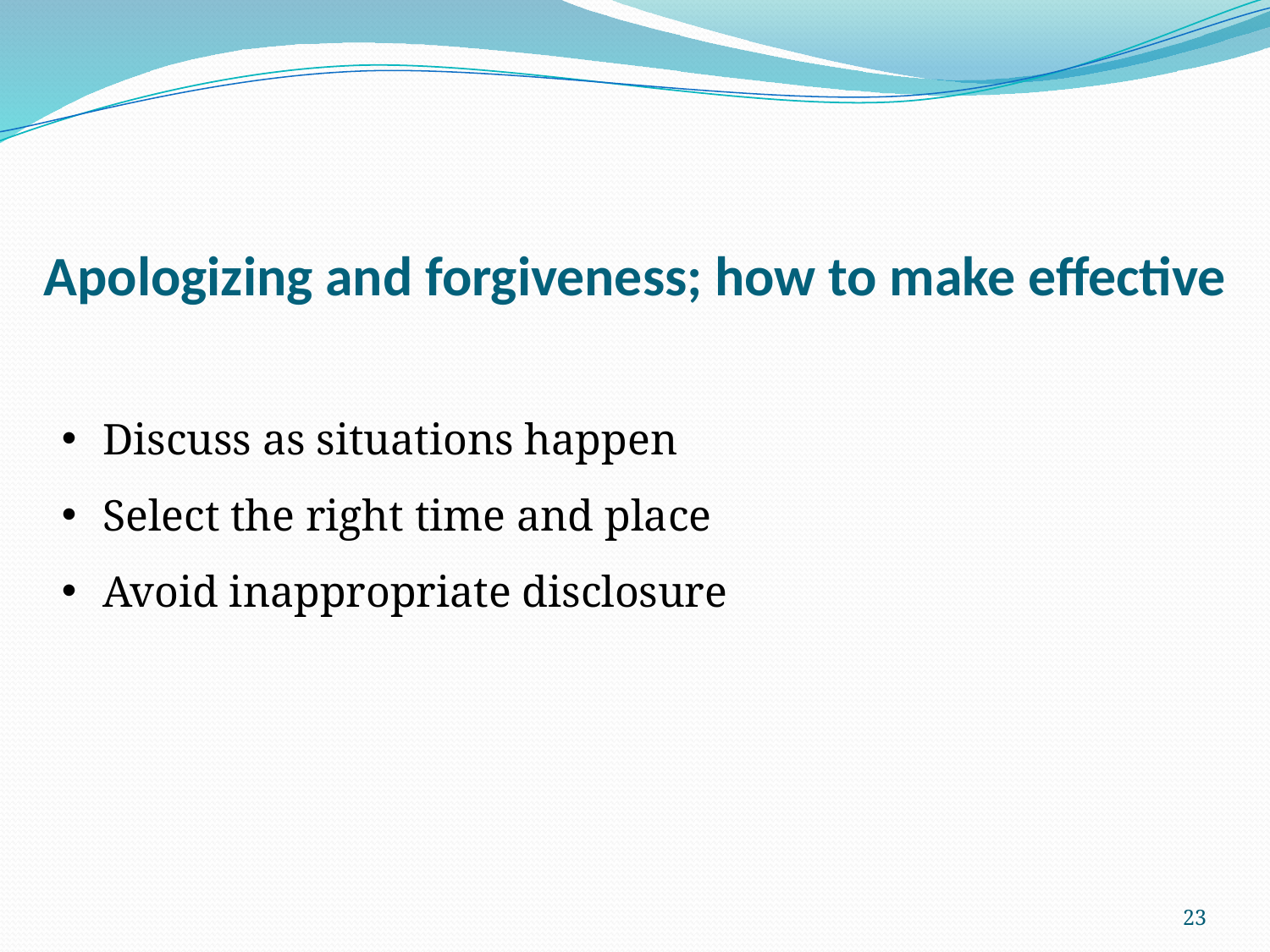

# Apologizing and forgiveness; how to make effective
 Discuss as situations happen
 Select the right time and place
 Avoid inappropriate disclosure
23